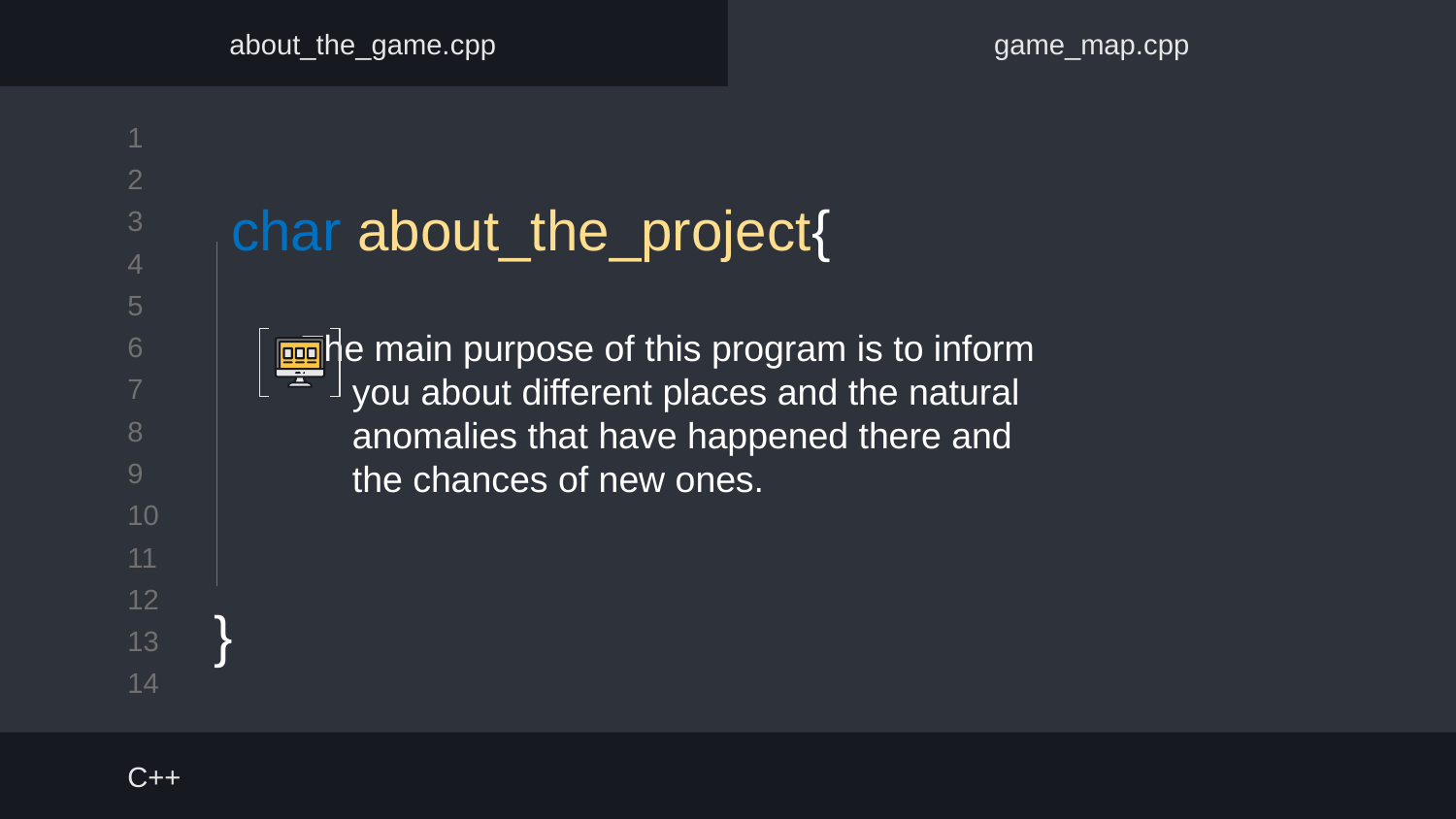

about_the_game.cpp
game_map.cpp
# char about_the_project{
}
The main purpose of this program is to inform you about different places and the natural anomalies that have happened there and the chances of new ones.

C++